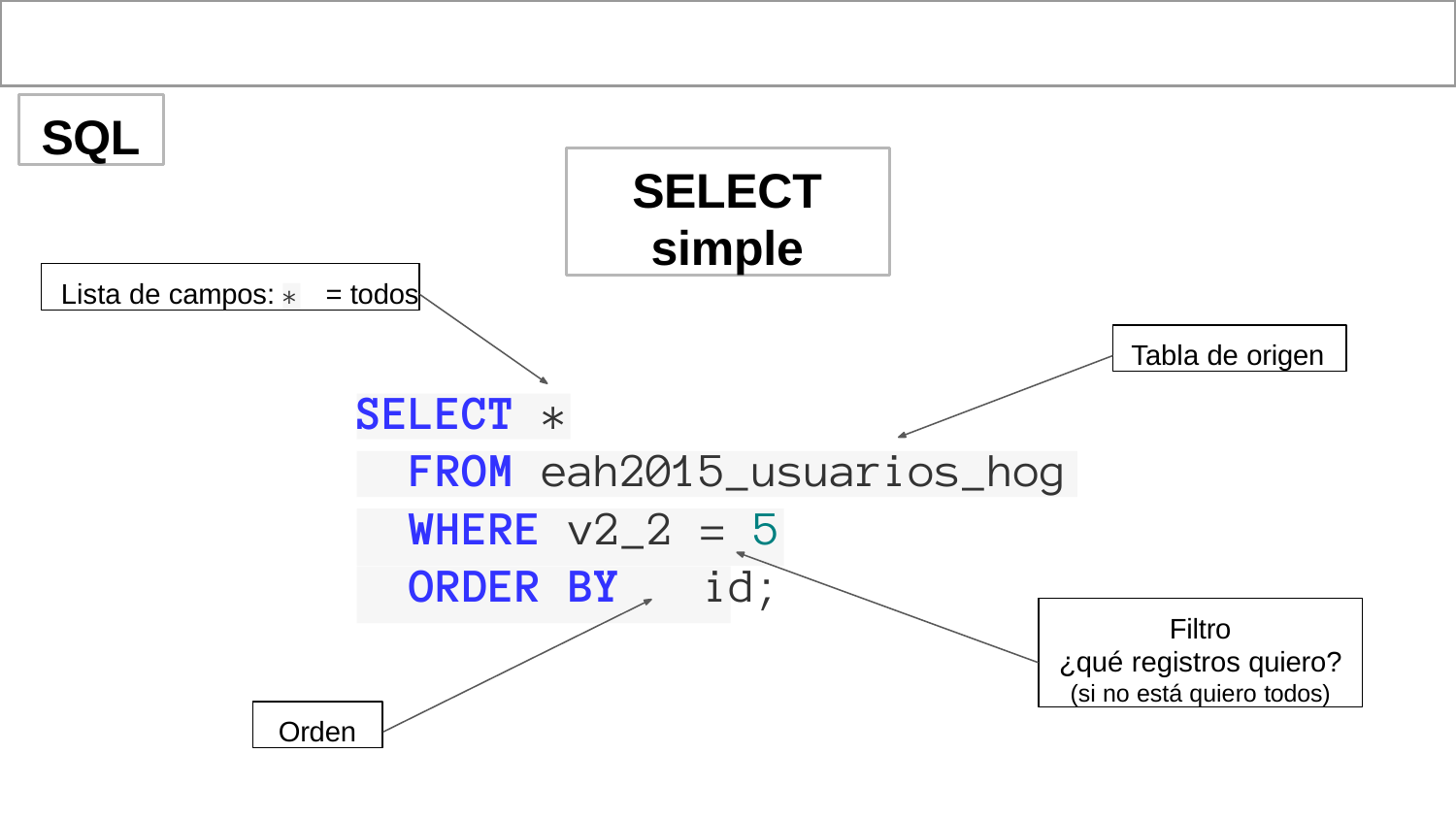

SQL
SELECT
simple
Lista de campos:	= todos
*

Tabla de origen

SELECT *
FROM eah2015_usuarios_hog
WHERE v2_2 = 5
ORDER BY	id;

Filtro
¿qué registros quiero?
(si no está quiero todos)

Orden